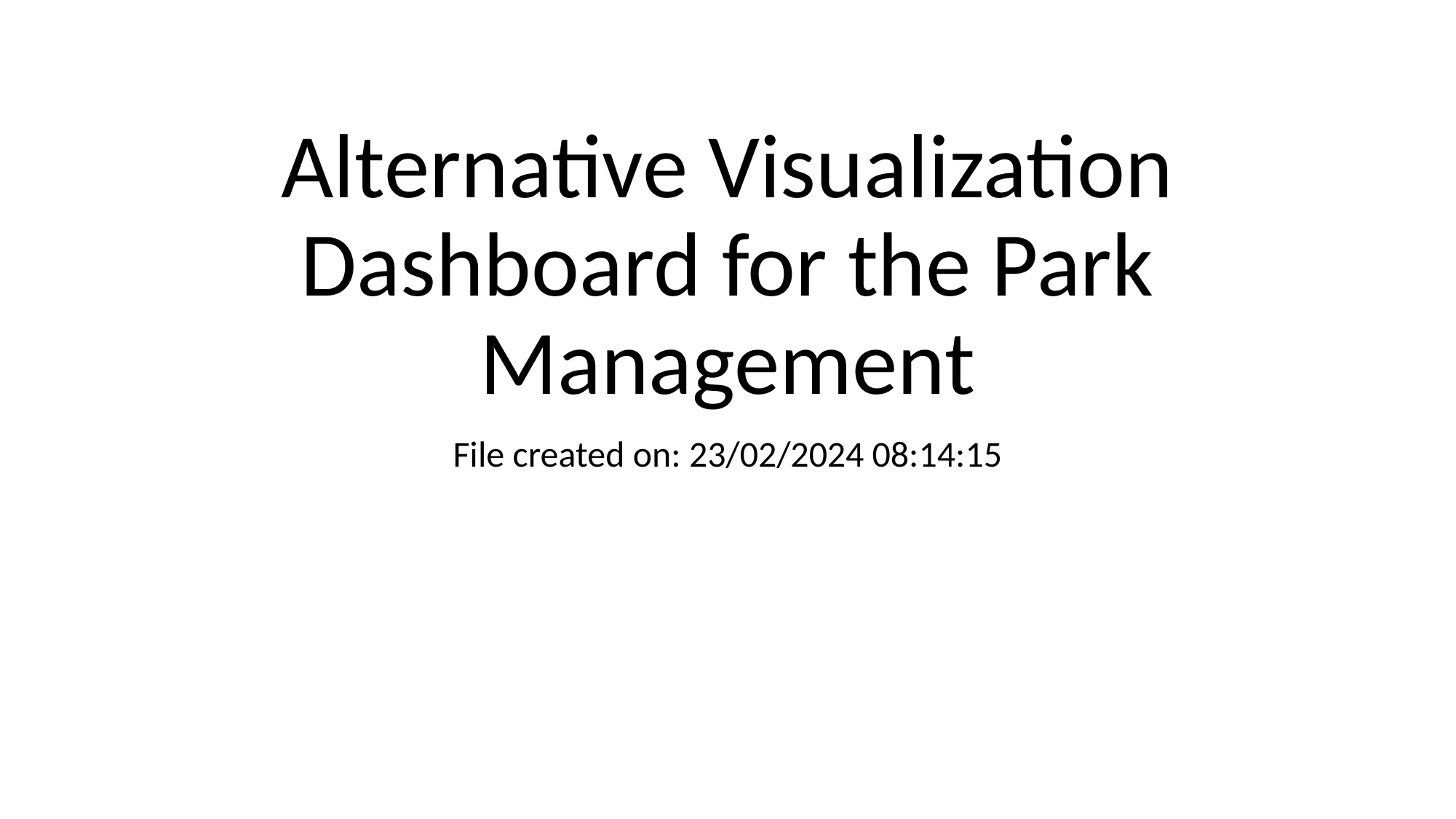

# Alternative Visualization Dashboard for the Park Management
File created on: 23/02/2024 08:14:15